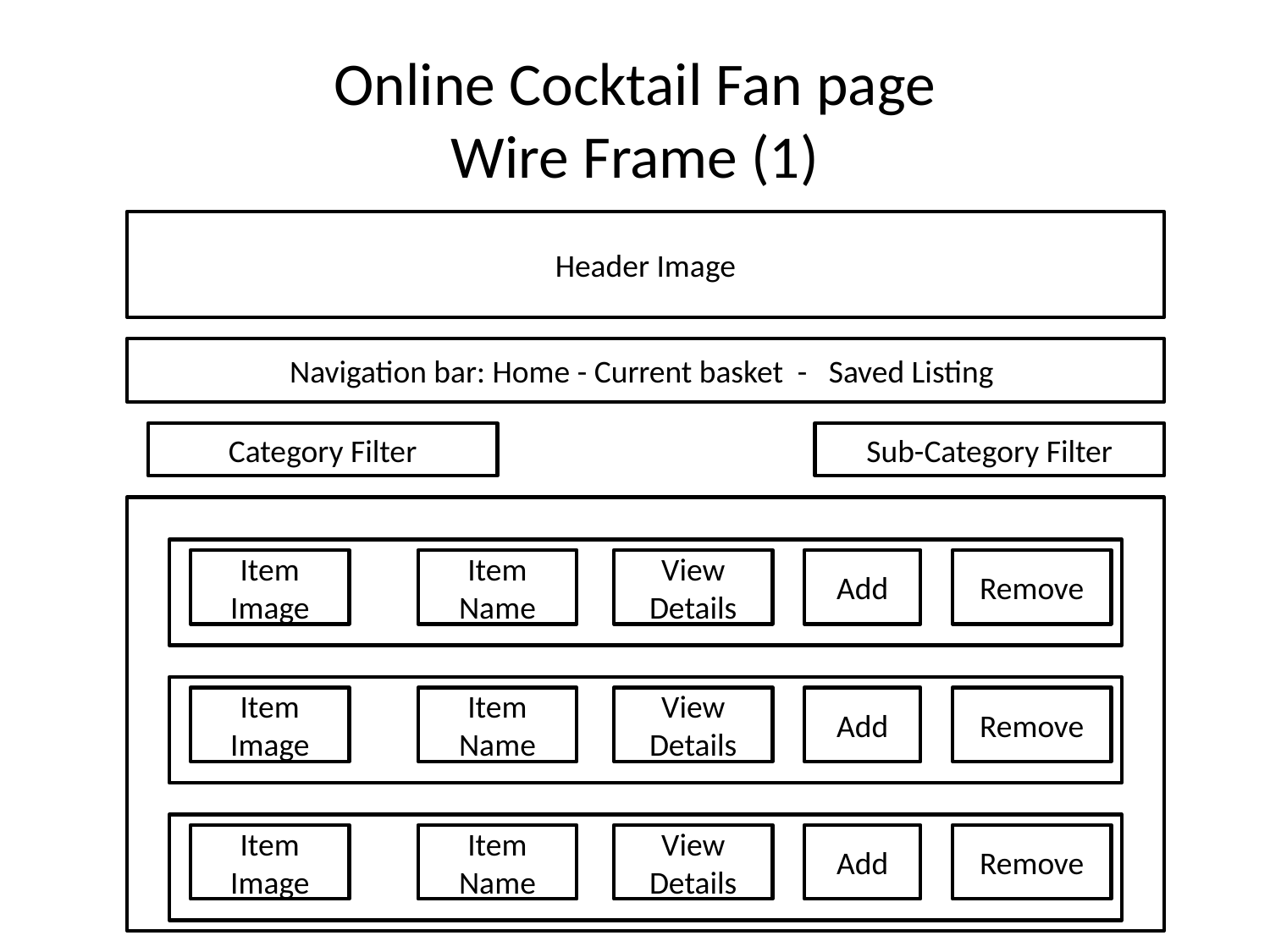

# Online Cocktail Fan page Wire Frame (1)
Header Image
Navigation bar: Home - Current basket  -   Saved Listing
Category Filter
Sub-Category Filter

Item Image
Item Name
View Details
Add
Remove

Item Image
Item Name
View Details
Add
Remove

Item Image
Item Name
View Details
Add
Remove